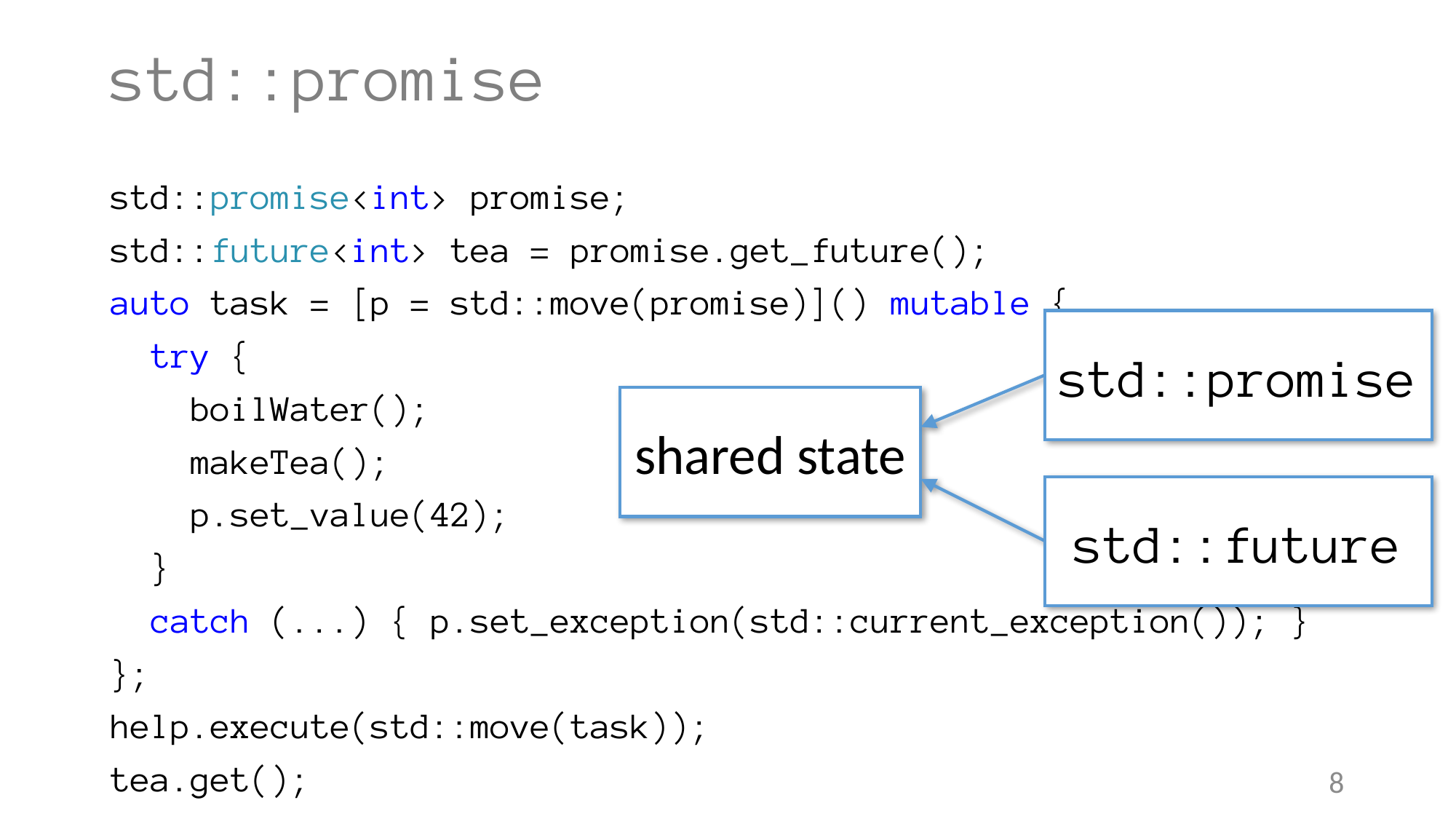

# std::promise
std::promise<int> promise;
std::future<int> tea = promise.get_future();
auto task = [p = std::move(promise)]() mutable {
  try {
    boilWater();
    makeTea();
    p.set_value(42);
  }
  catch (...) { p.set_exception(std::current_exception()); }
};
help.execute(std::move(task));
tea.get();
std::promise
shared state
std::future
8